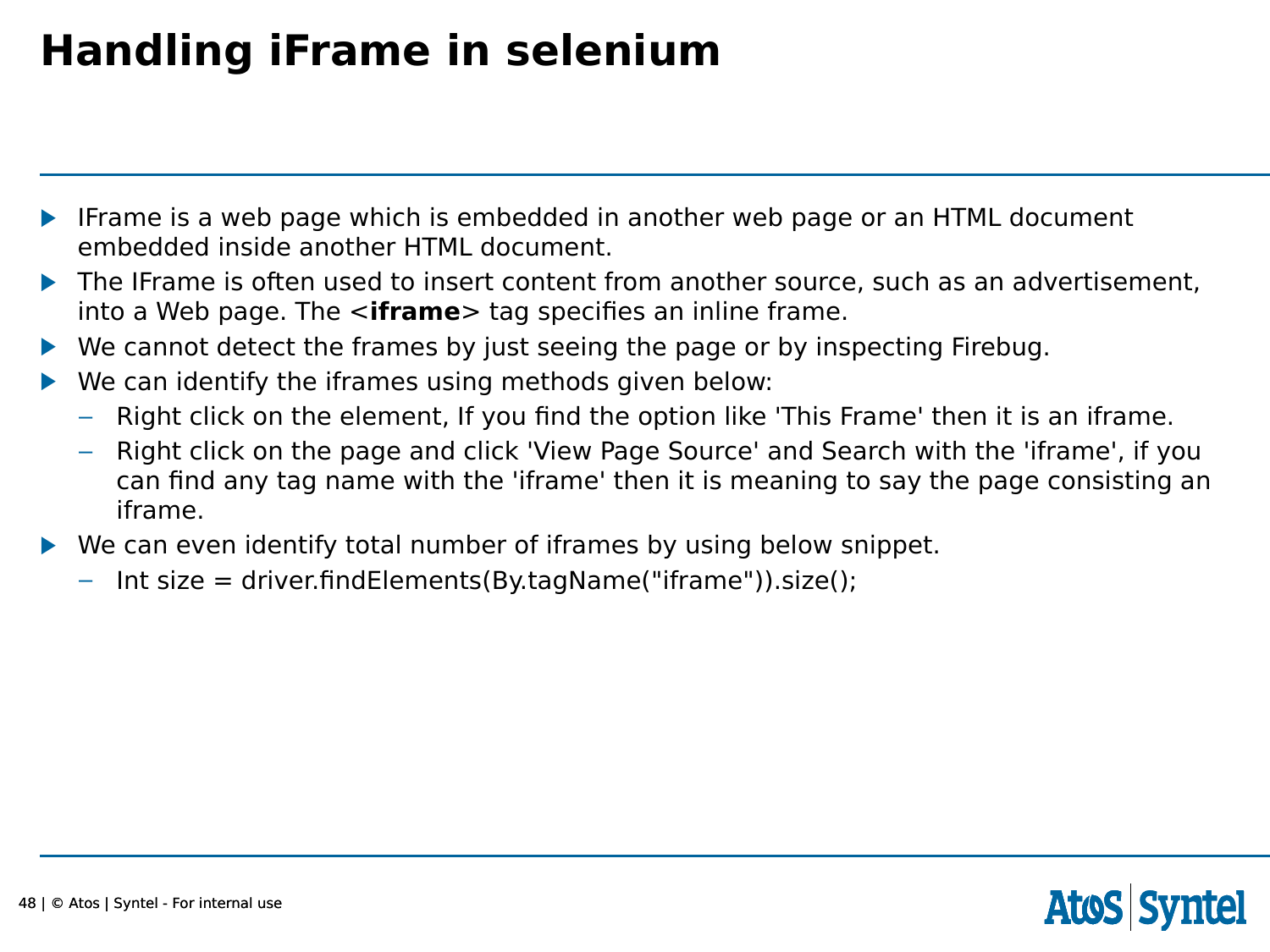

Handling iFrame in selenium
IFrame is a web page which is embedded in another web page or an HTML document embedded inside another HTML document.
The IFrame is often used to insert content from another source, such as an advertisement, into a Web page. The <iframe> tag specifies an inline frame.
We cannot detect the frames by just seeing the page or by inspecting Firebug.
We can identify the iframes using methods given below:
Right click on the element, If you find the option like 'This Frame' then it is an iframe.
Right click on the page and click 'View Page Source' and Search with the 'iframe', if you can find any tag name with the 'iframe' then it is meaning to say the page consisting an iframe.
We can even identify total number of iframes by using below snippet.
Int size = driver.findElements(By.tagName("iframe")).size();